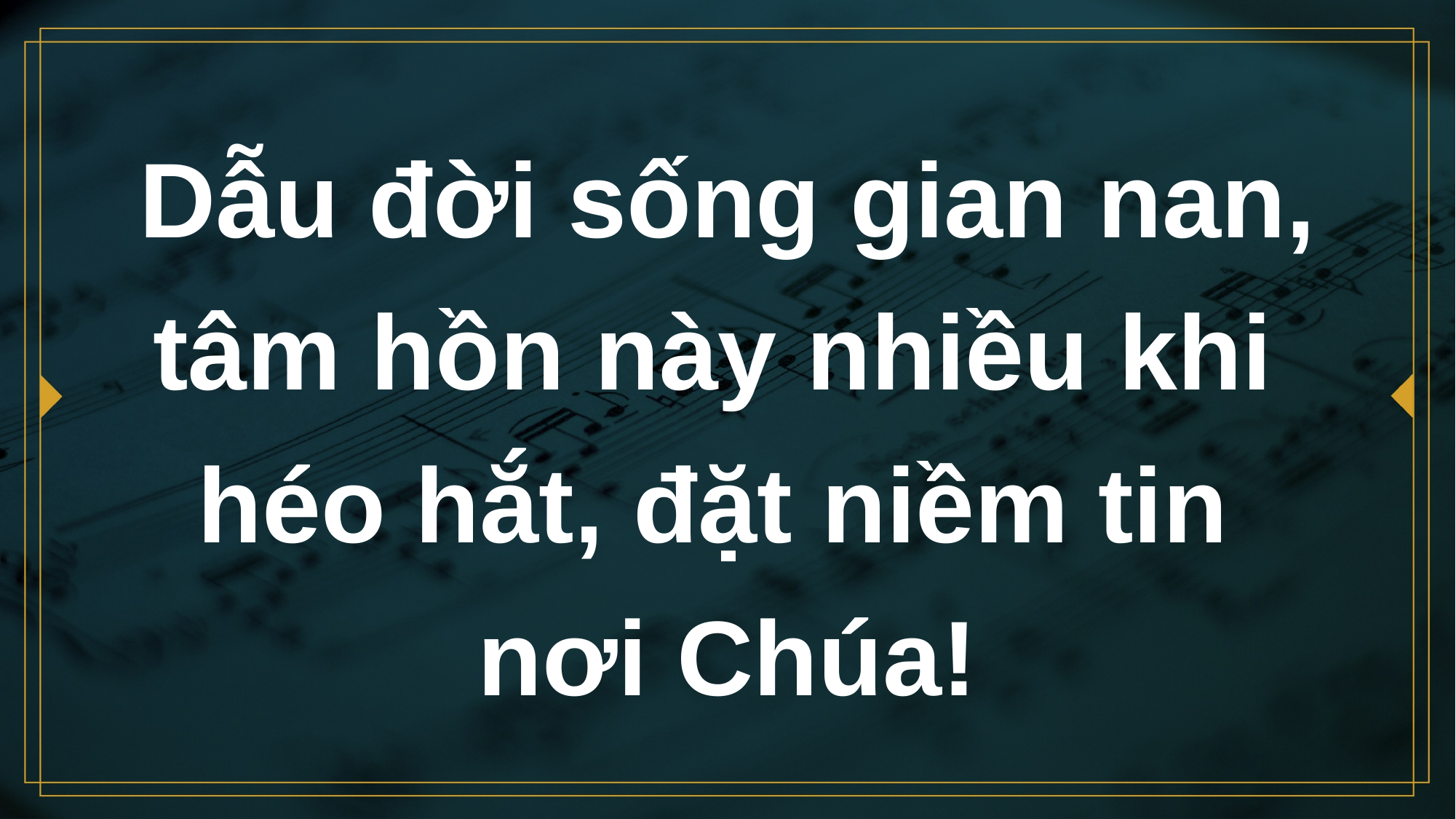

# Dẫu đời sống gian nan, tâm hồn này nhiều khi héo hắt, đặt niềm tin nơi Chúa!